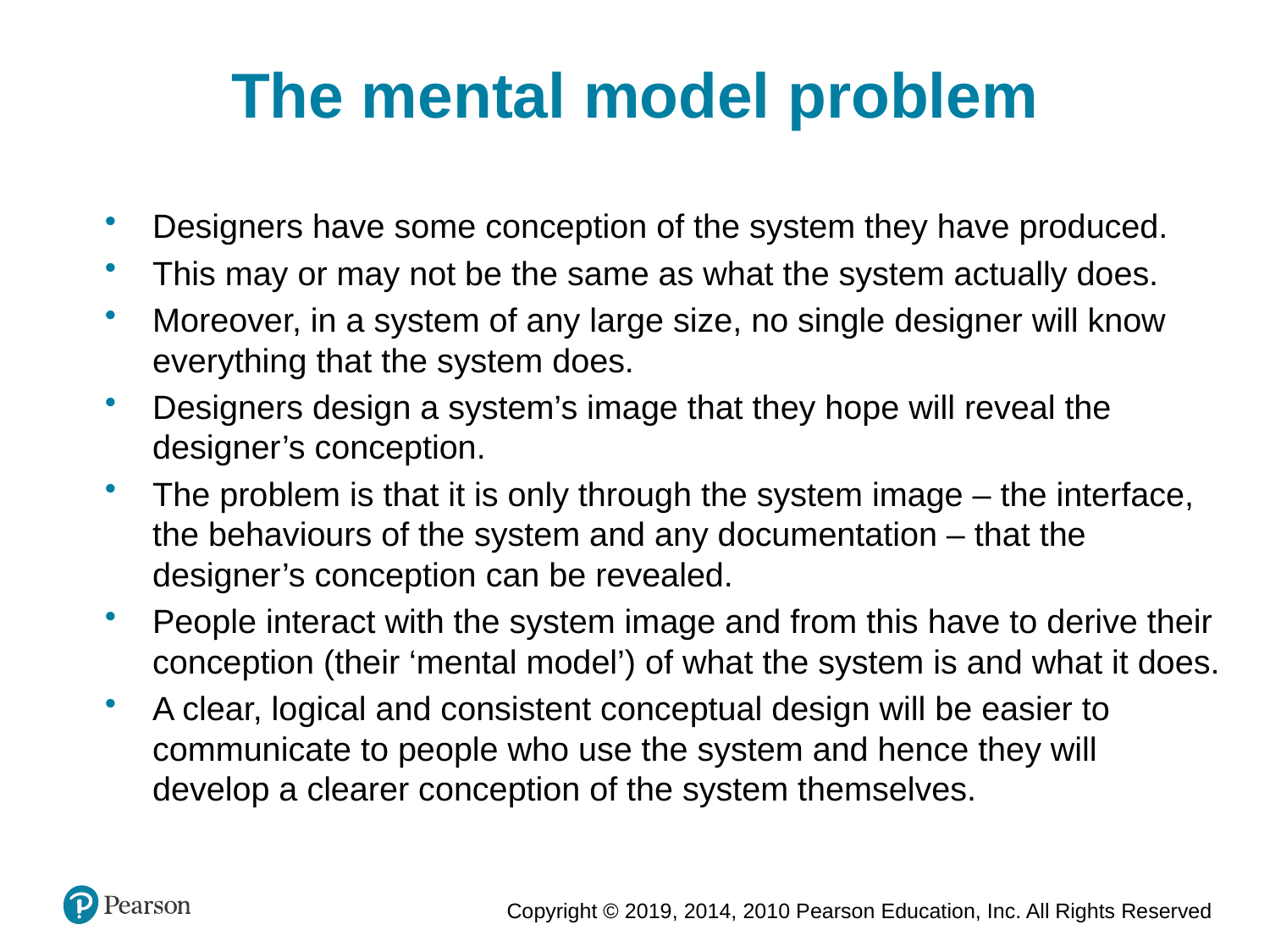

The mental model problem
Designers have some conception of the system they have produced.
This may or may not be the same as what the system actually does.
Moreover, in a system of any large size, no single designer will know everything that the system does.
Designers design a system’s image that they hope will reveal the designer’s conception.
The problem is that it is only through the system image – the interface, the behaviours of the system and any documentation – that the designer’s conception can be revealed.
People interact with the system image and from this have to derive their conception (their ‘mental model’) of what the system is and what it does.
A clear, logical and consistent conceptual design will be easier to communicate to people who use the system and hence they will develop a clearer conception of the system themselves.